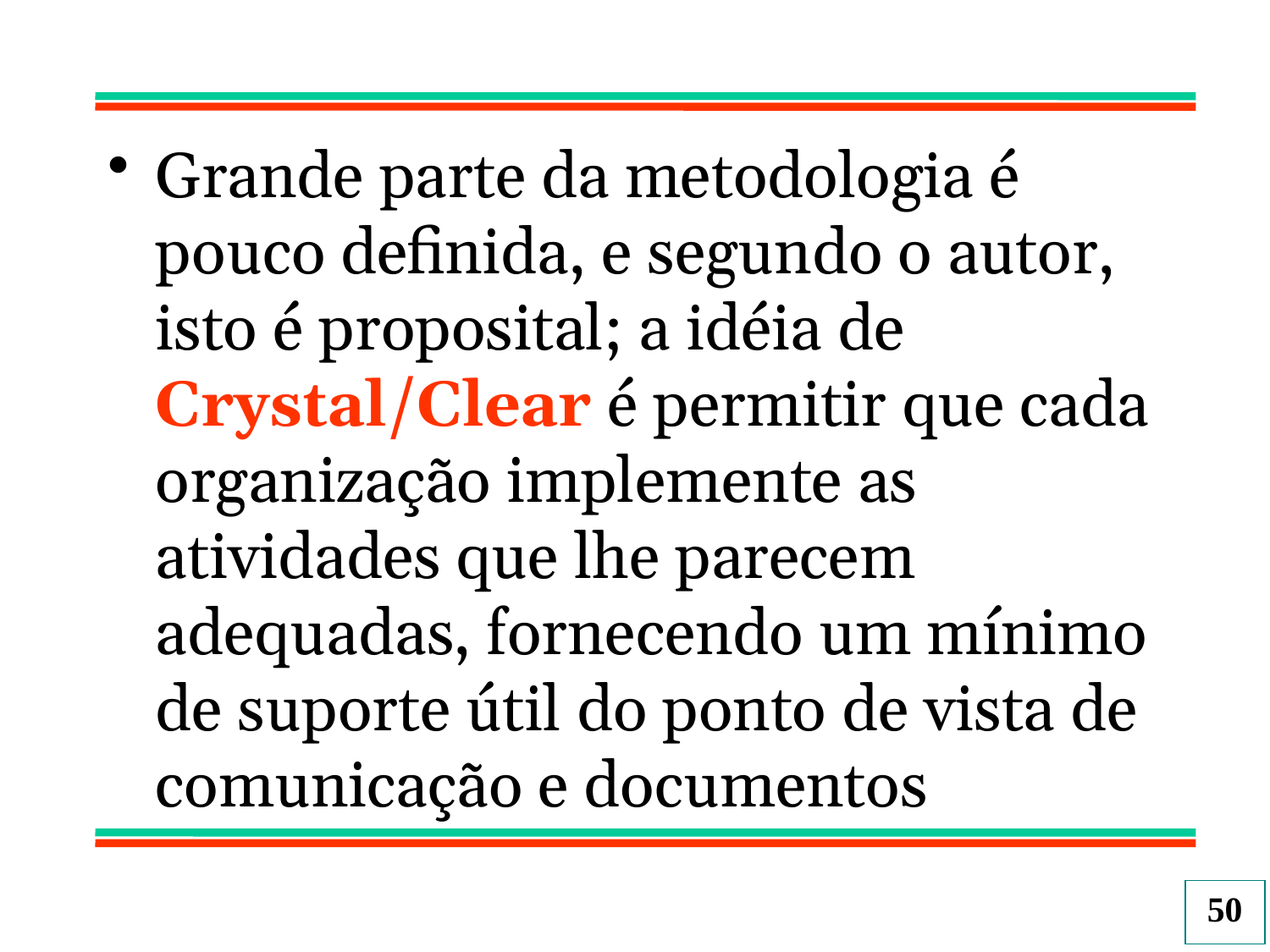

Grande parte da metodologia é pouco definida, e segundo o autor, isto é proposital; a idéia de Crystal/Clear é permitir que cada organização implemente as atividades que lhe parecem adequadas, fornecendo um mínimo de suporte útil do ponto de vista de comunicação e documentos

50